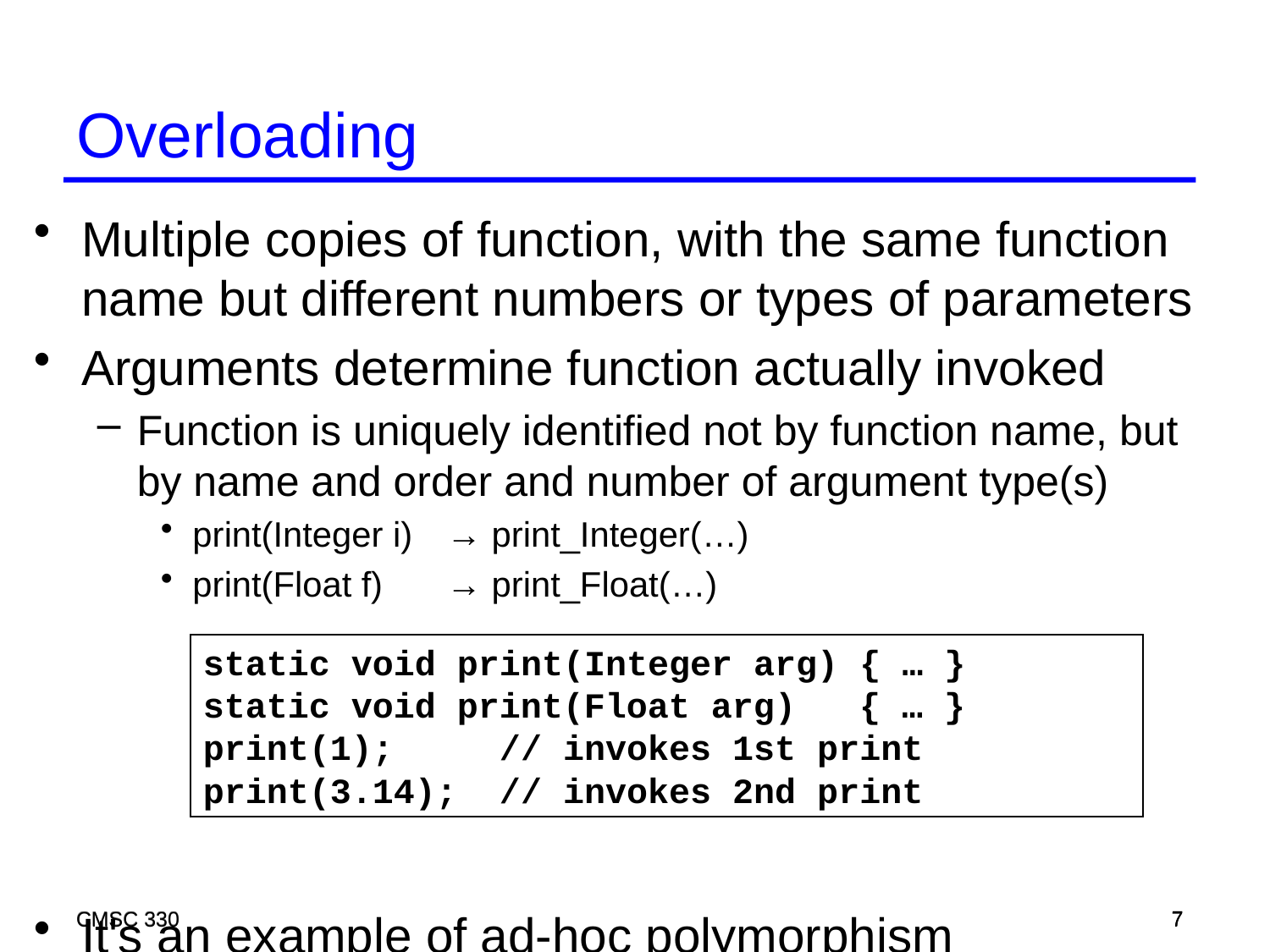

Overloading
Multiple copies of function, with the same function name but different numbers or types of parameters
Arguments determine function actually invoked
Function is uniquely identified not by function name, but by name and order and number of argument type(s)
print(Integer i)	→ print_Integer(…)
print(Float f)	→ print_Float(…)

It's an example of ad-hoc polymorphism
static void print(Integer arg) { … }
static void print(Float arg)   { … }
print(1);     // invokes 1st print
print(3.14);  // invokes 2nd print
CMSC 330
CMSC 330
7
7